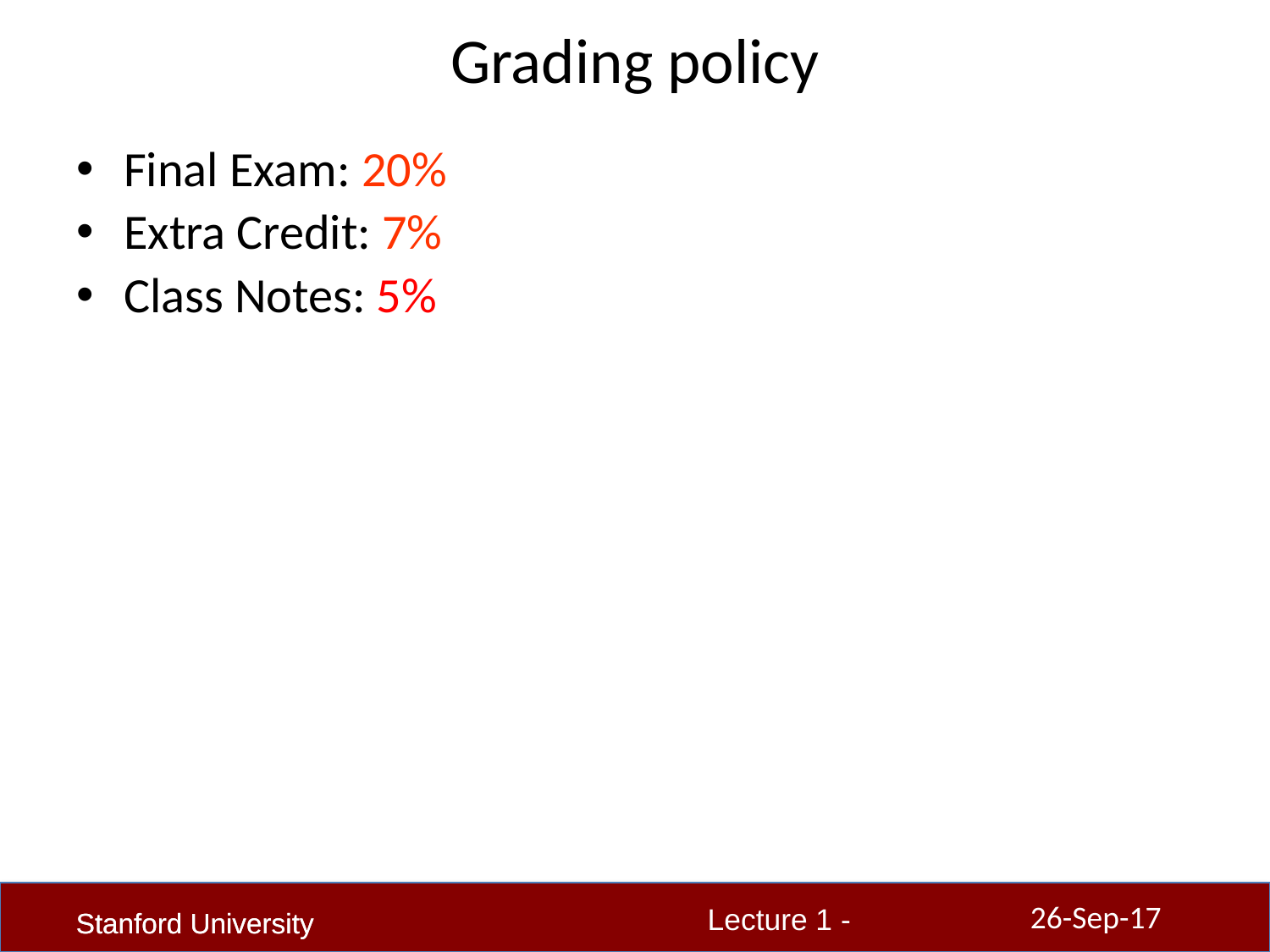

# Grading policy
Final Exam: 20%
Extra Credit: 7%
Class Notes: 5%
26-Sep-17